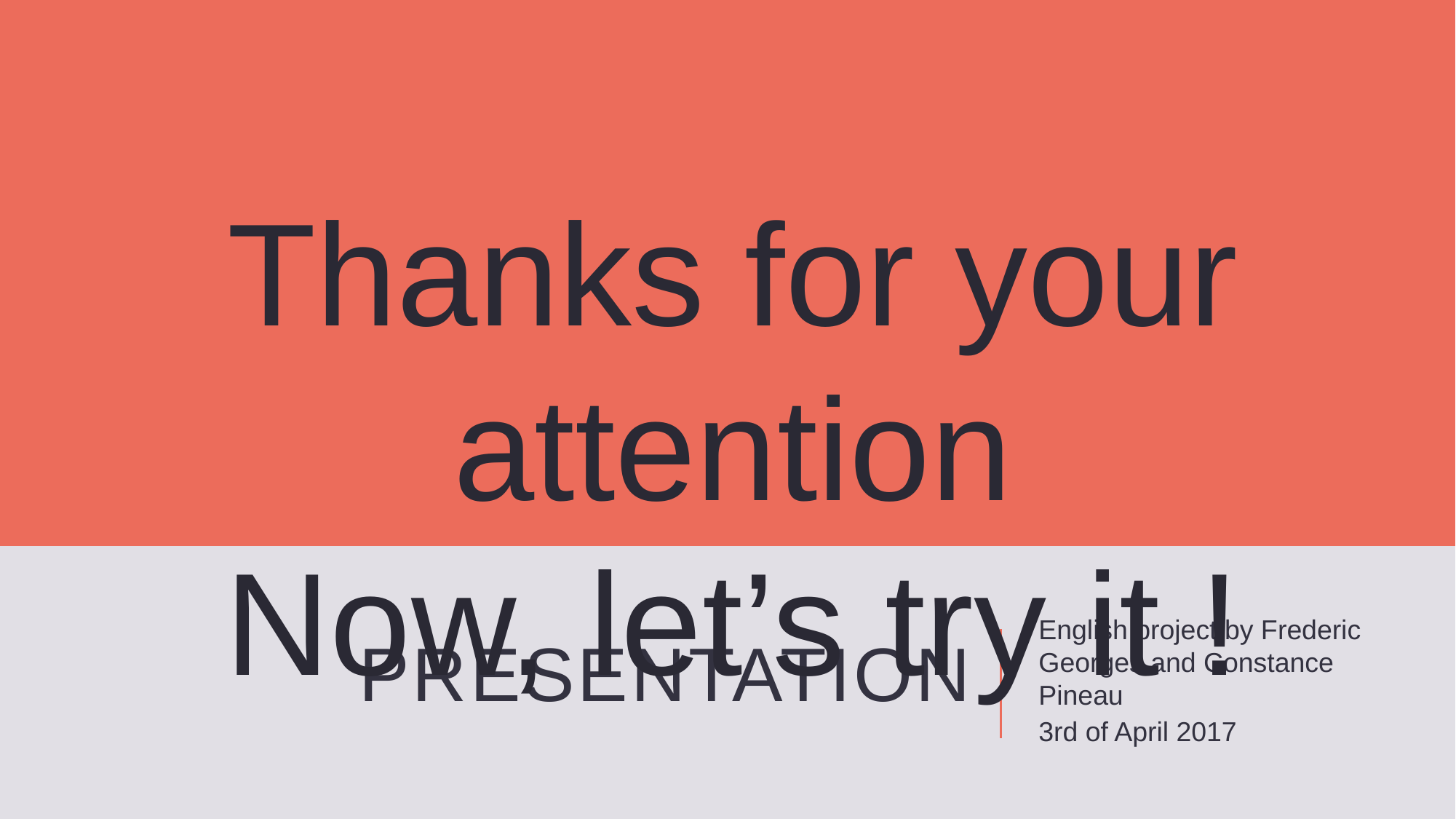

Thanks for your attention
Now, let’s try it !
# PrEsentation
English project by Frederic Georges and Constance Pineau
3rd of April 2017